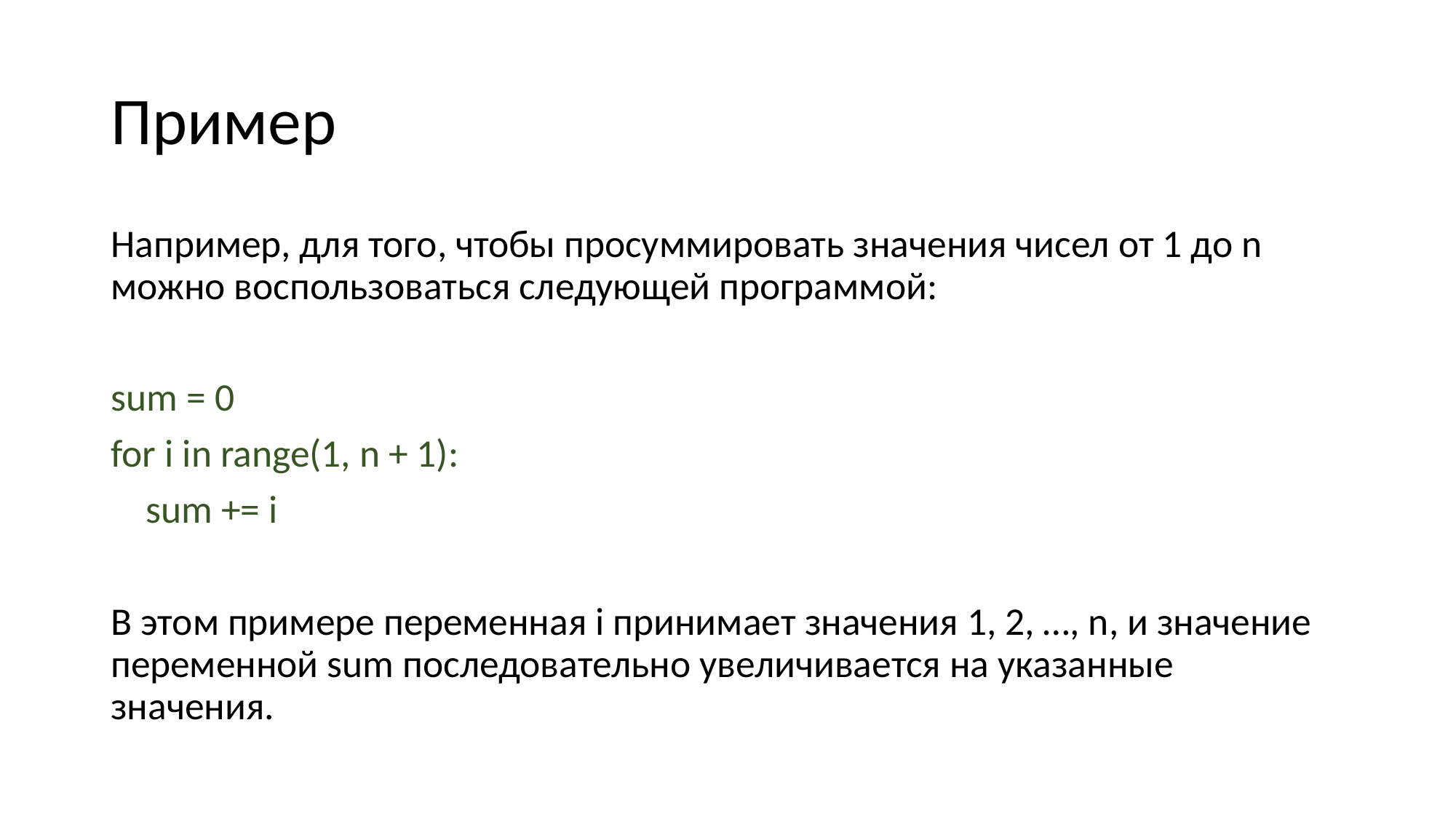

# Пример
Например, для того, чтобы просуммировать значения чисел от 1 до n можно воспользоваться следующей программой:

sum = 0
for i in range(1, n + 1):
    sum += i

В этом примере переменная i принимает значения 1, 2, …, n, и значение переменной sum последовательно увеличивается на указанные значения.